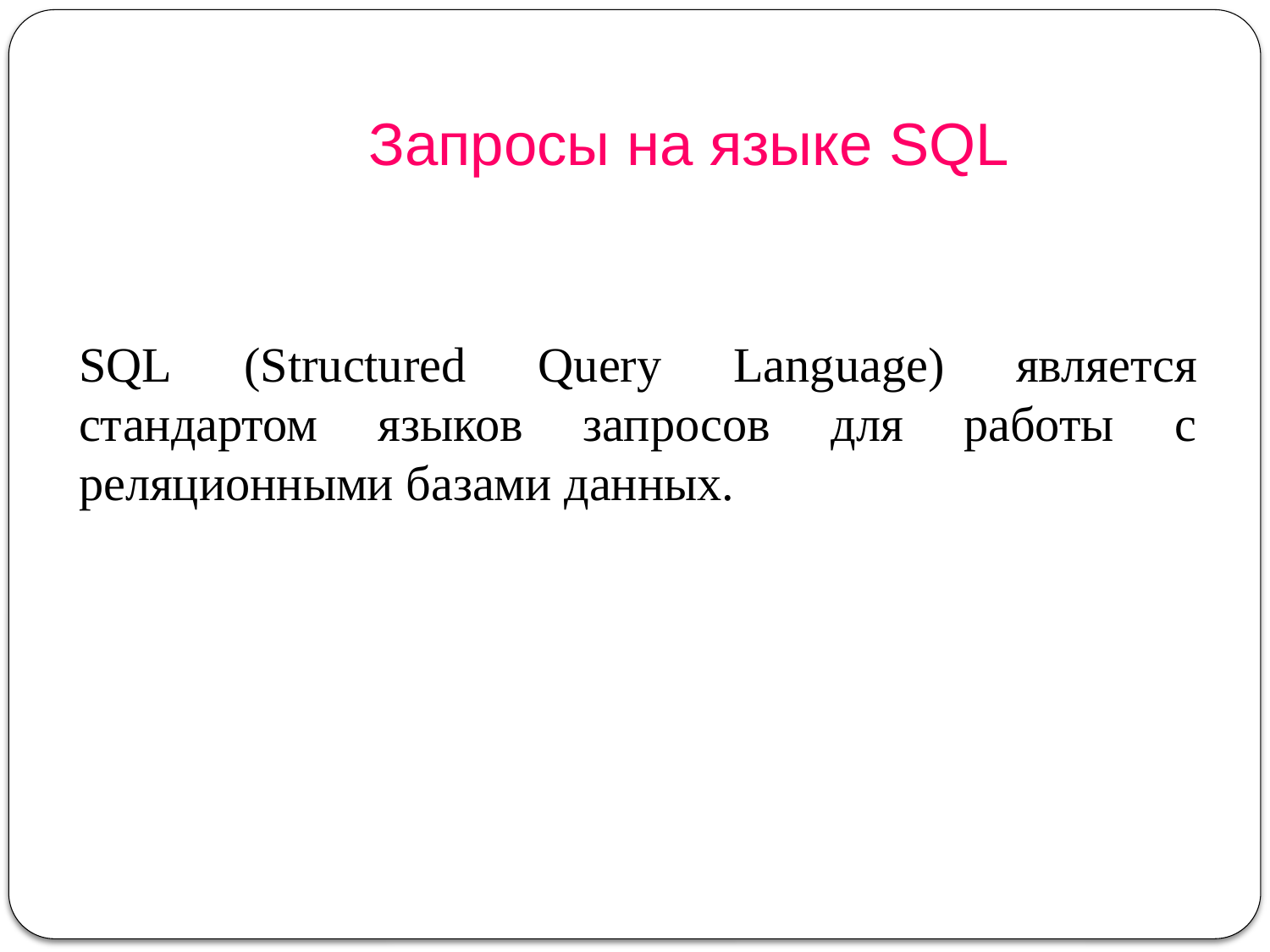

# Запросы на языке SQL
	SQL (Structured Query Language) является стандартом языков запросов для работы с реляционными базами данных.